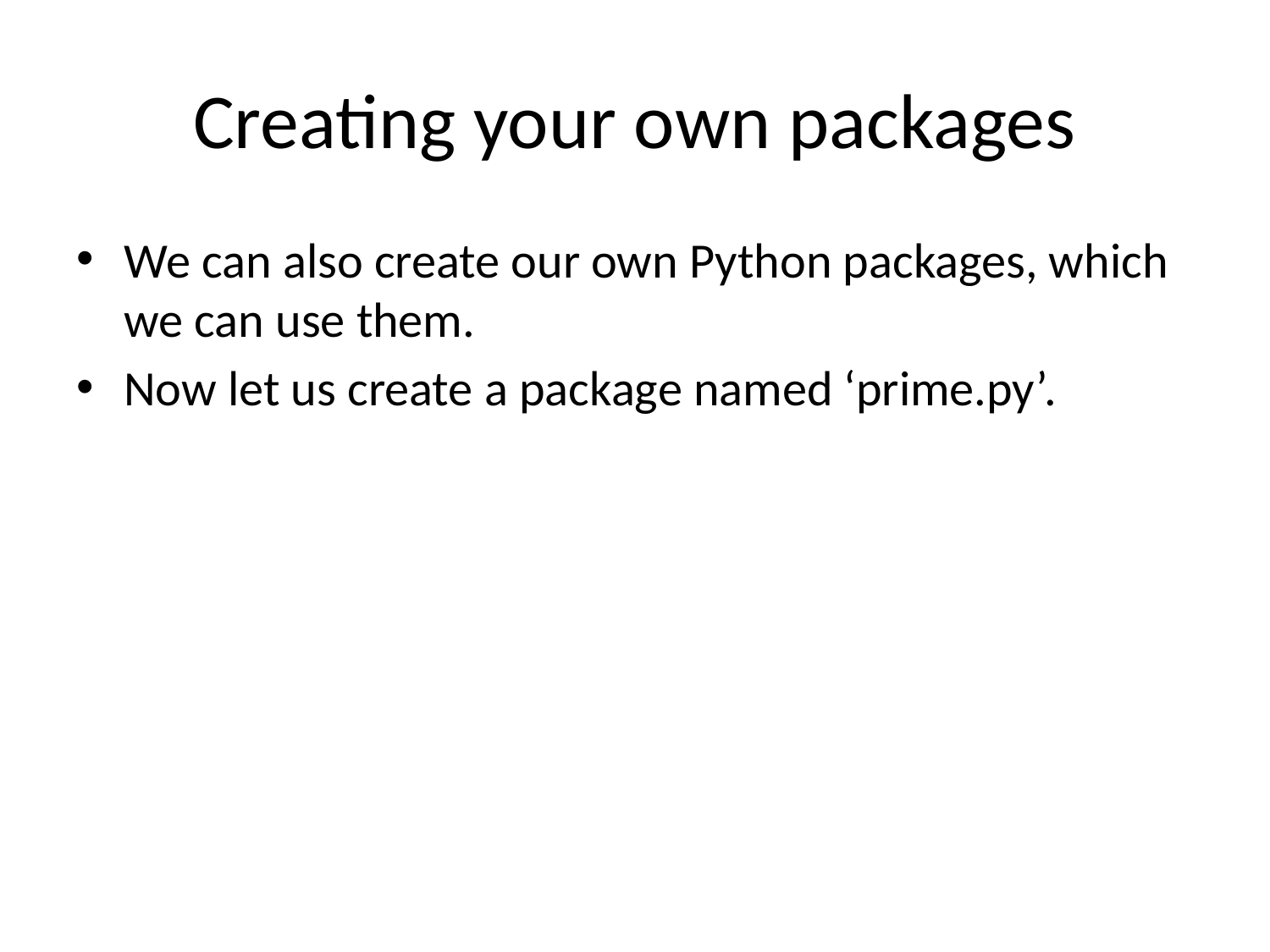

# Creating your own packages
We can also create our own Python packages, which we can use them.
Now let us create a package named ‘prime.py’.